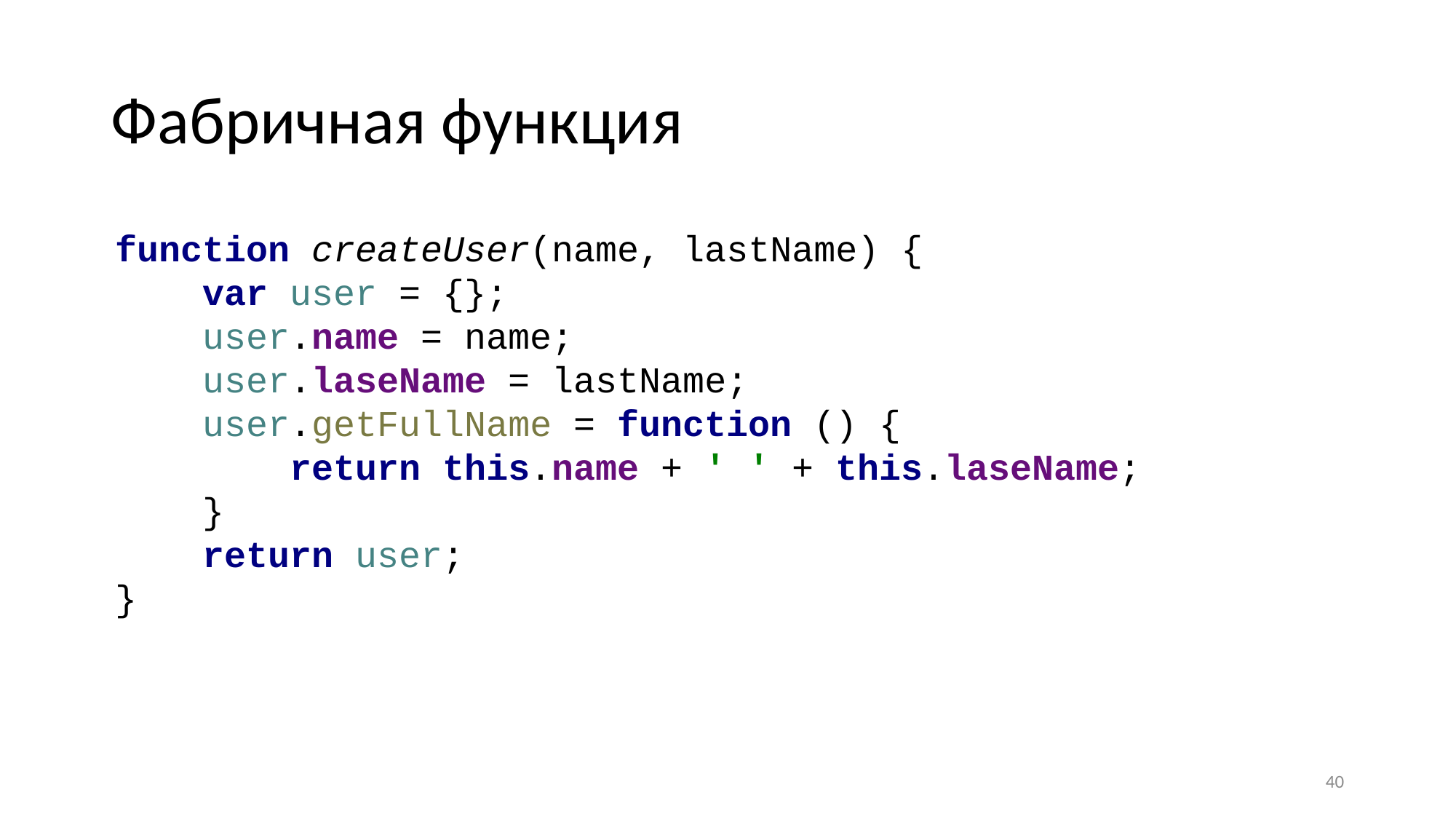

# Фабричная функция

function createUser(name, lastName) {
    var user = {};
    user.name = name;
    user.laseName = lastName;
    user.getFullName = function () {
        return this.name + ' ' + this.laseName;
    }
    return user;
}
40